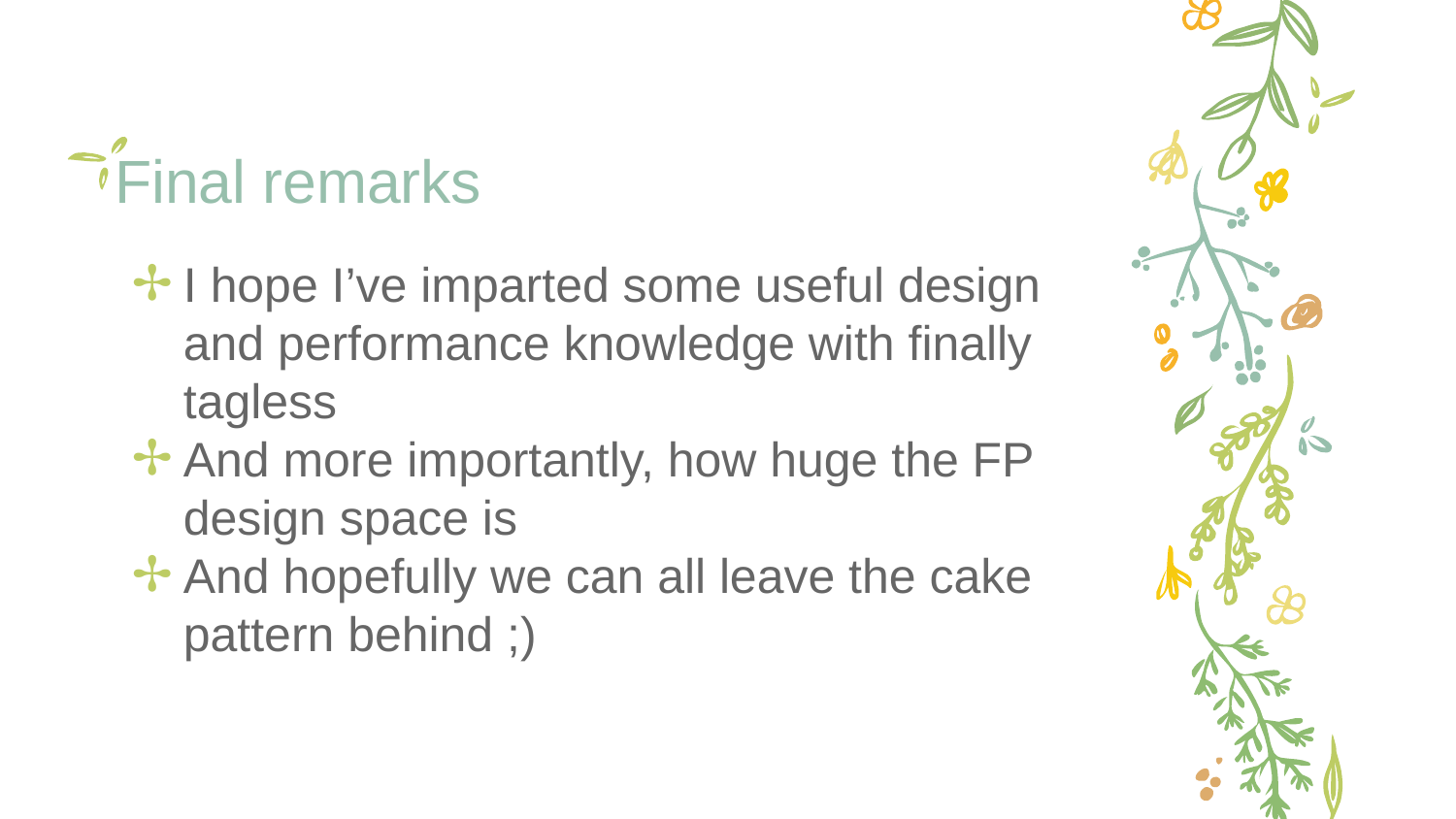

# Final remarks
I hope I’ve imparted some useful design and performance knowledge with finally tagless
And more importantly, how huge the FP design space is
And hopefully we can all leave the cake pattern behind ;)